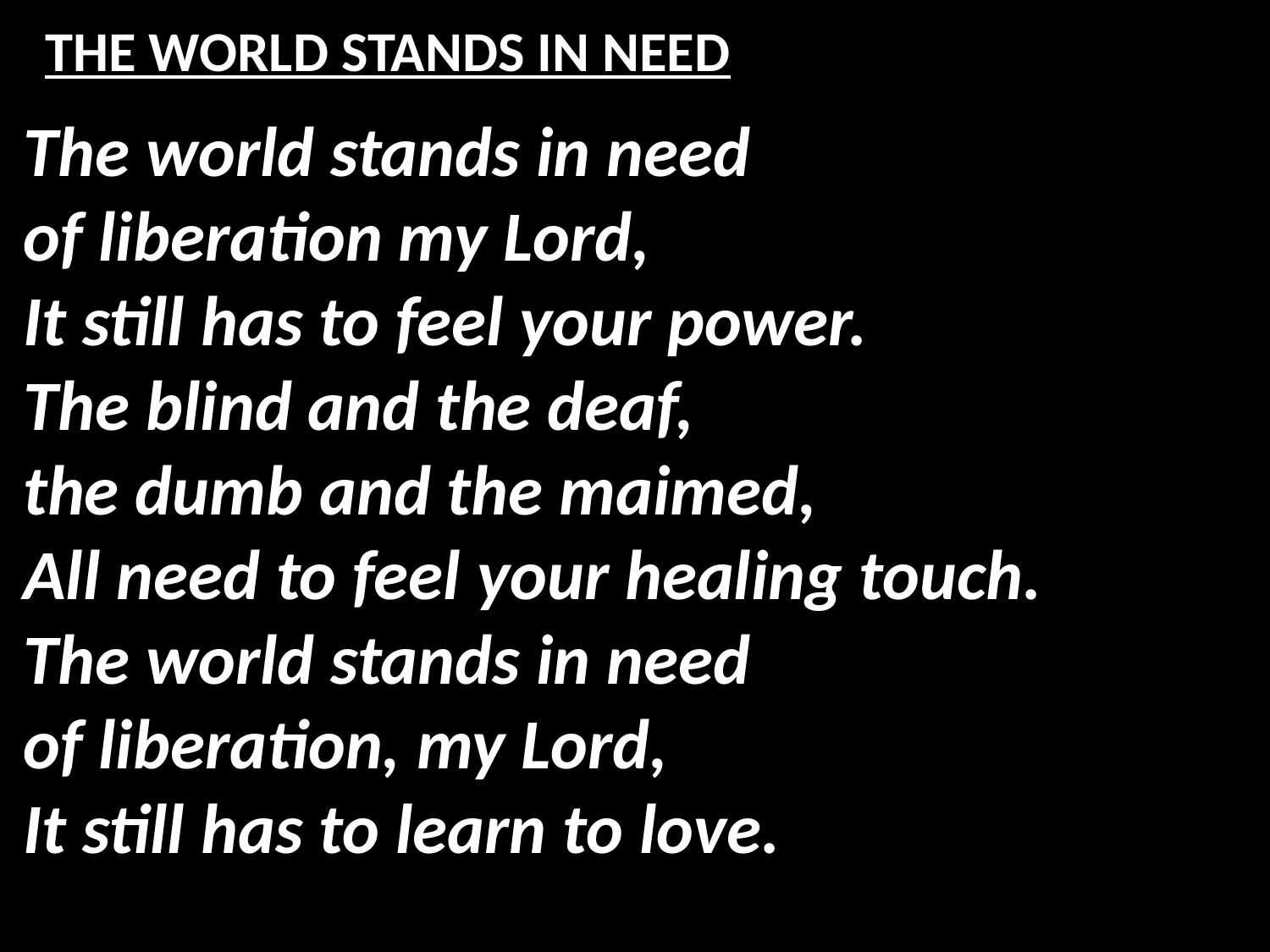

# THE WORLD STANDS IN NEED
The world stands in need
of liberation my Lord,
It still has to feel your power.
The blind and the deaf,
the dumb and the maimed,
All need to feel your healing touch.
The world stands in need
of liberation, my Lord,
It still has to learn to love.